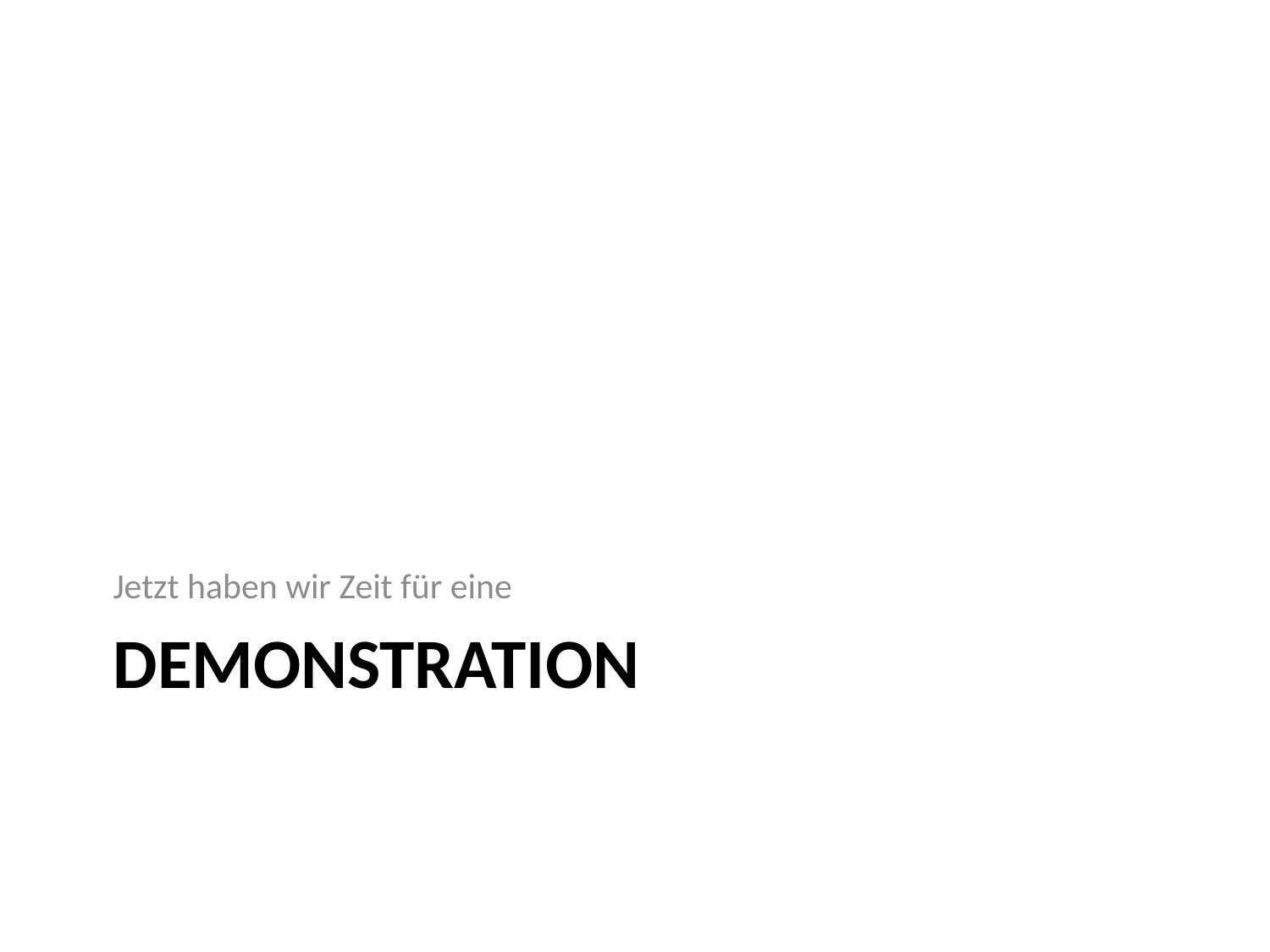

Jetzt haben wir Zeit für eine
# Demonstration